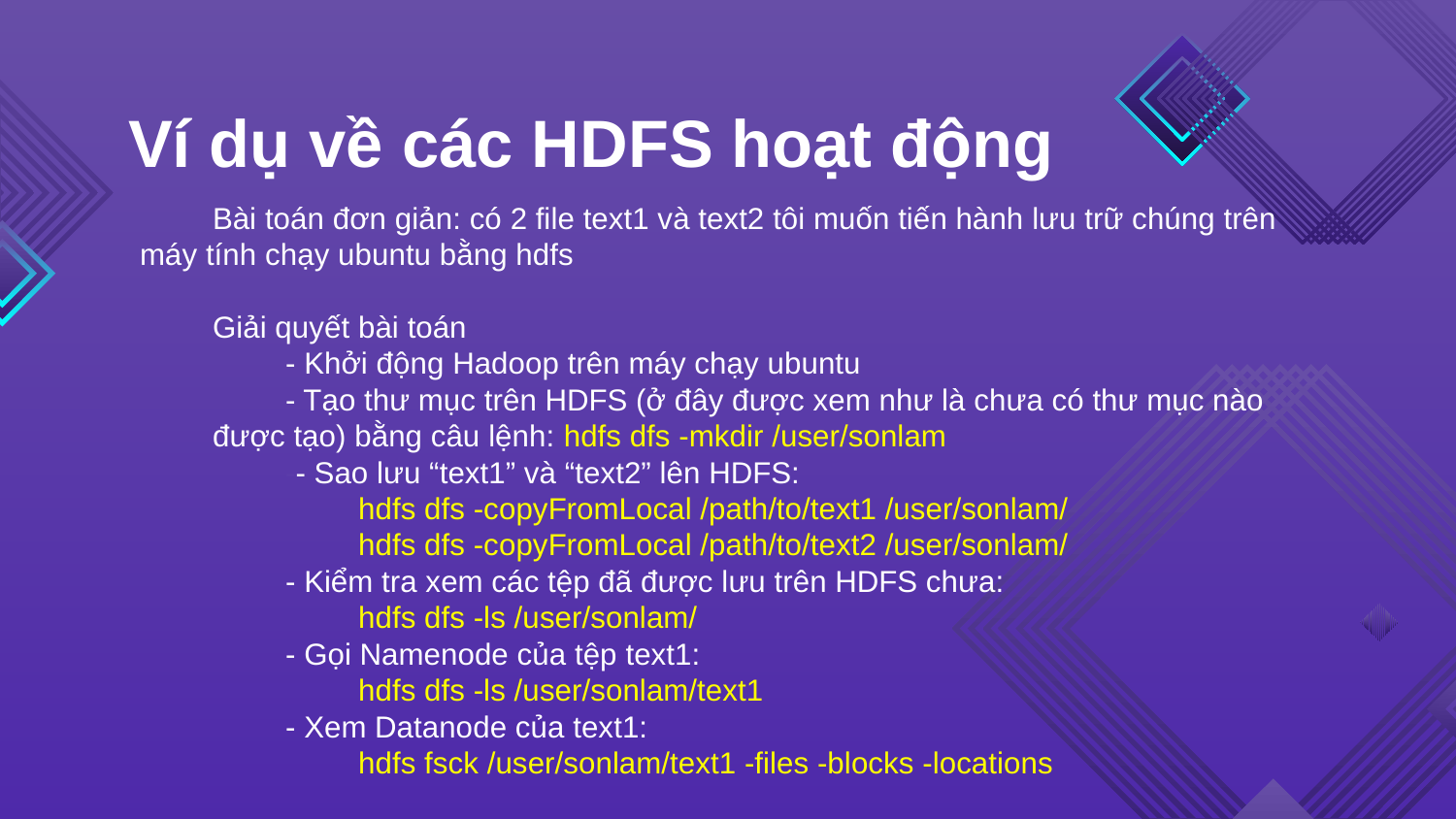

Ví dụ về các HDFS hoạt động
Bài toán đơn giản: có 2 file text1 và text2 tôi muốn tiến hành lưu trữ chúng trên máy tính chạy ubuntu bằng hdfs

Giải quyết bài toán
- Khởi động Hadoop trên máy chạy ubuntu
- Tạo thư mục trên HDFS (ở đây được xem như là chưa có thư mục nào được tạo) bằng câu lệnh: hdfs dfs -mkdir /user/sonlam
-- Sao lưu “text1” và “text2” lên HDFS:
hdfs dfs -copyFromLocal /path/to/text1 /user/sonlam/
hdfs dfs -copyFromLocal /path/to/text2 /user/sonlam/
- Kiểm tra xem các tệp đã được lưu trên HDFS chưa:
hdfs dfs -ls /user/sonlam/
- Gọi Namenode của tệp text1:
hdfs dfs -ls /user/sonlam/text1
- Xem Datanode của text1:
hdfs fsck /user/sonlam/text1 -files -blocks -locations